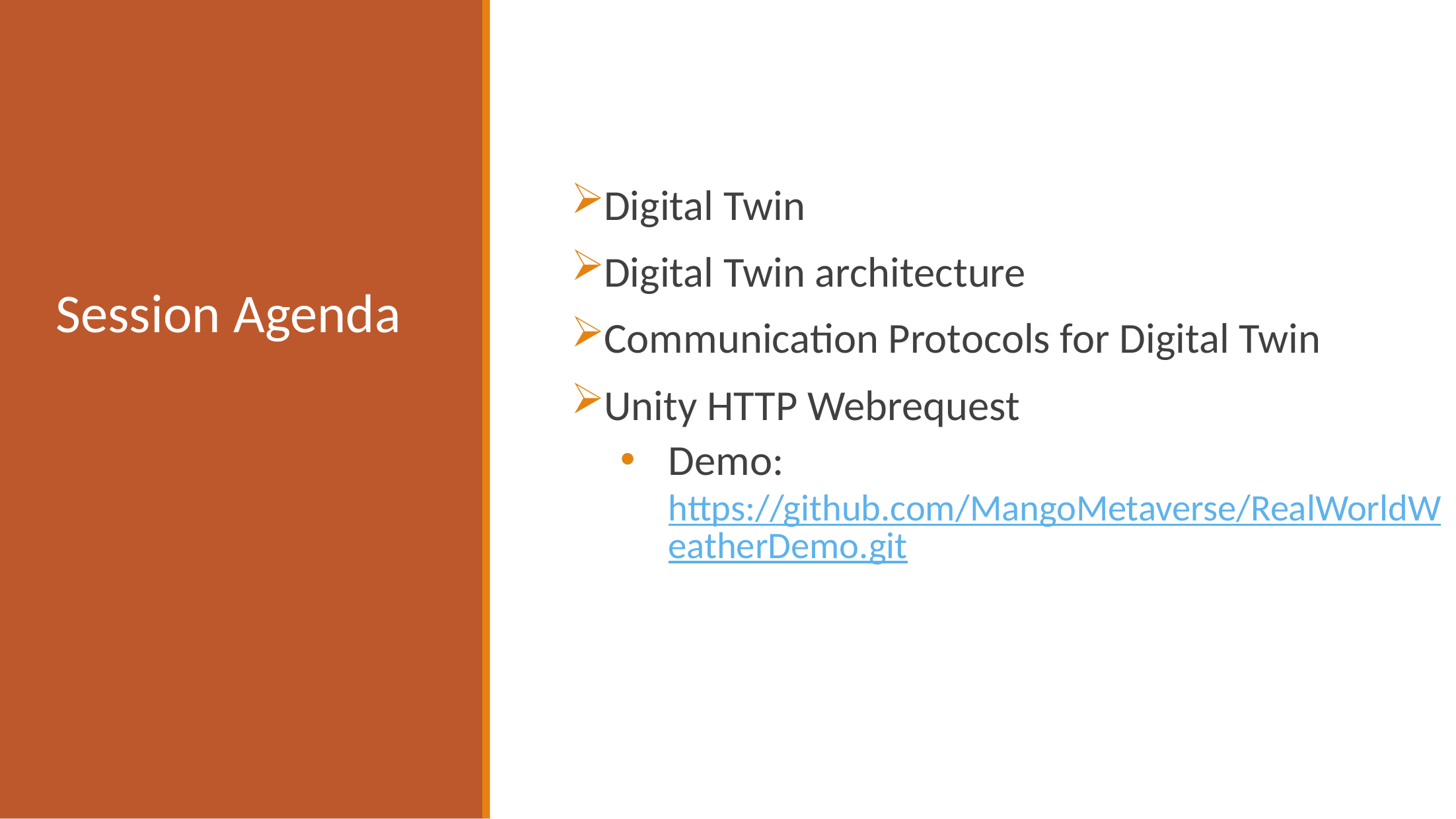

Digital Twin
Digital Twin architecture
Communication Protocols for Digital Twin
Unity HTTP Webrequest
Demo: https://github.com/MangoMetaverse/RealWorldWeatherDemo.git
# Session Agenda